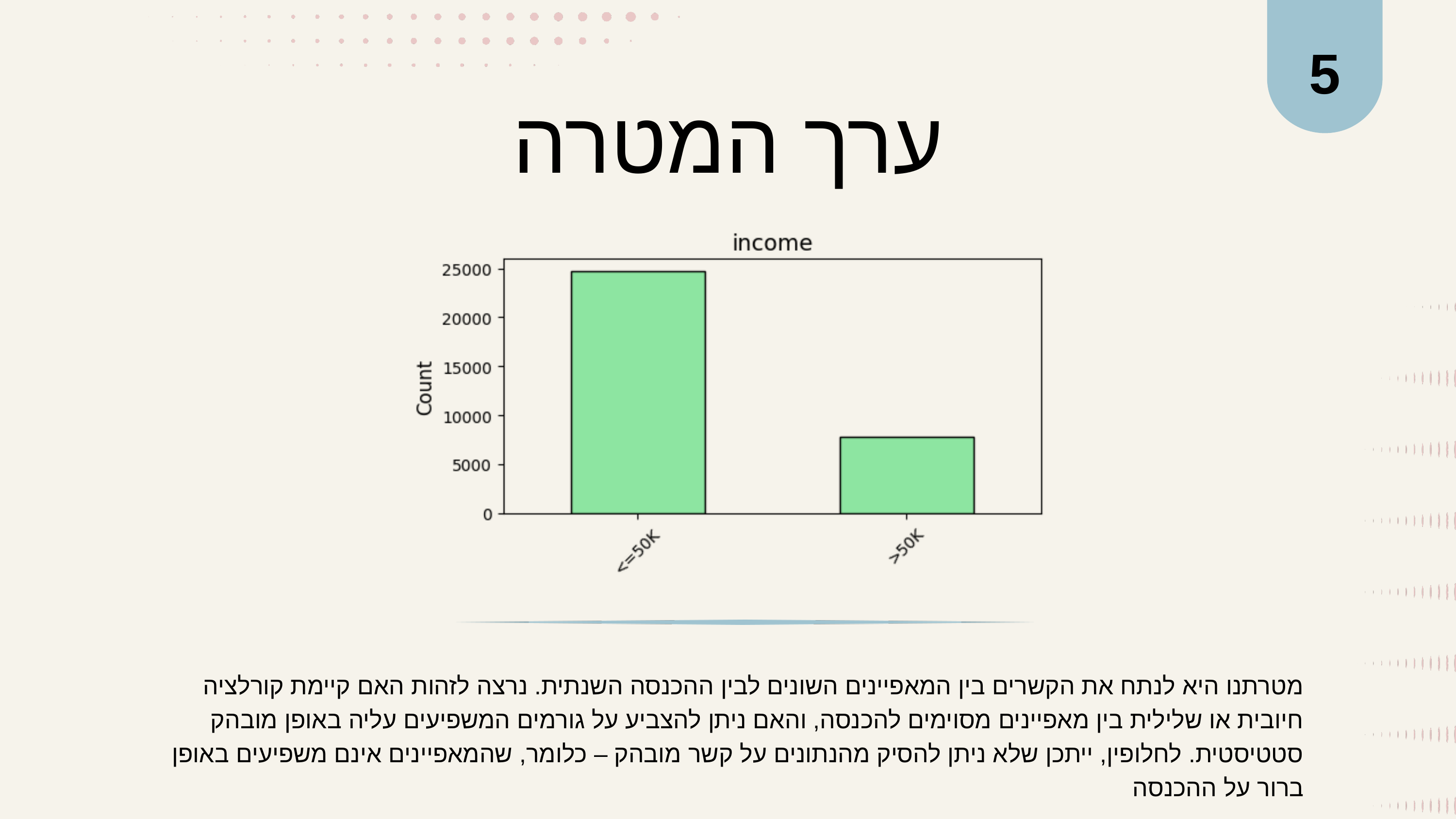

5

ערך המטרה

מטרתנו היא לנתח את הקשרים בין המאפיינים השונים לבין ההכנסה השנתית. נרצה לזהות האם קיימת קורלציה חיובית או שלילית בין מאפיינים מסוימים להכנסה, והאם ניתן להצביע על גורמים המשפיעים עליה באופן מובהק סטטיסטית. לחלופין, ייתכן שלא ניתן להסיק מהנתונים על קשר מובהק – כלומר, שהמאפיינים אינם משפיעים באופן ברור על ההכנסה